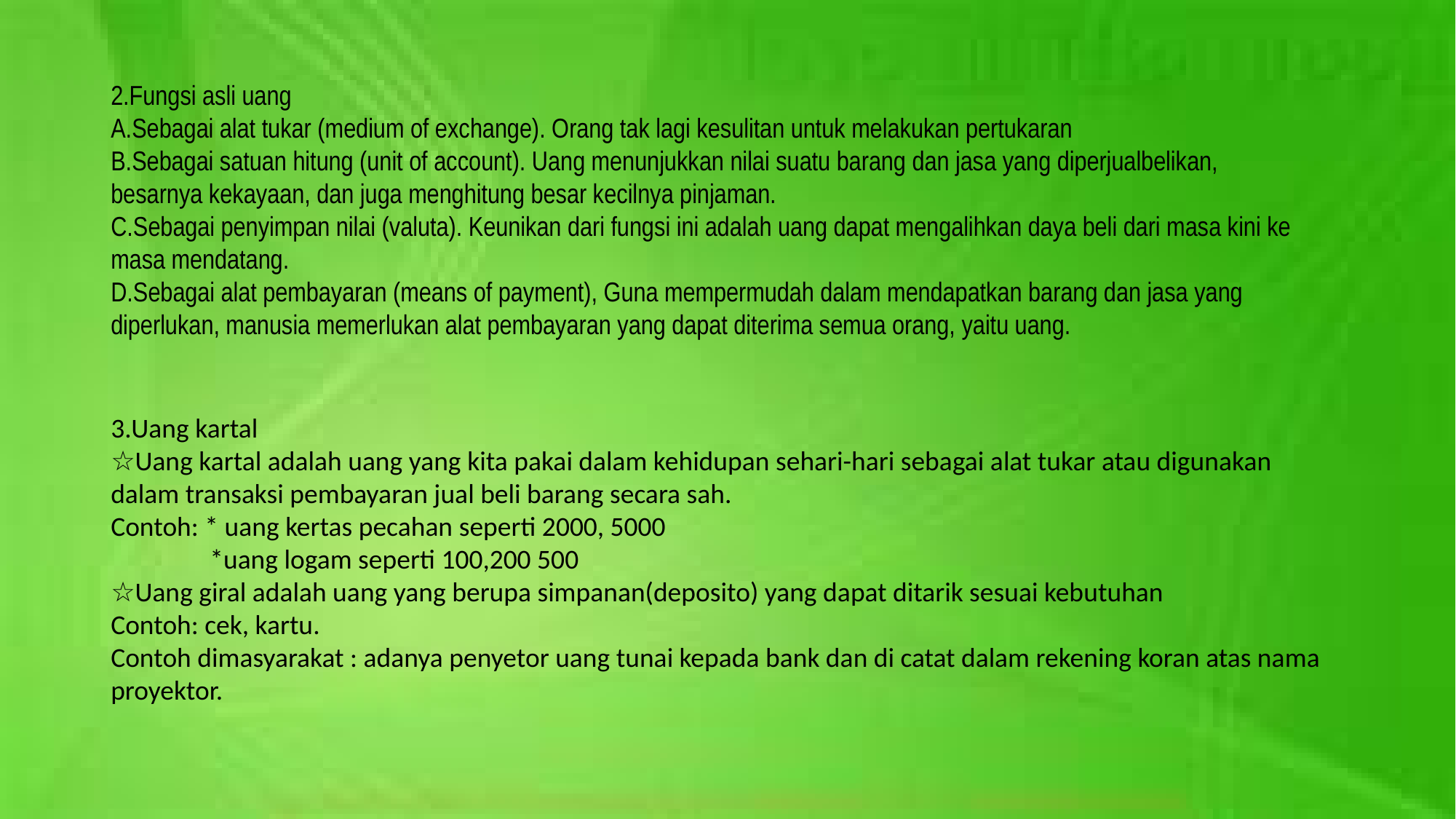

2.Fungsi asli uang
A.Sebagai alat tukar (medium of exchange). Orang tak lagi kesulitan untuk melakukan pertukaran
B.Sebagai satuan hitung (unit of account). Uang menunjukkan nilai suatu barang dan jasa yang diperjualbelikan, besarnya kekayaan, dan juga menghitung besar kecilnya pinjaman.
C.Sebagai penyimpan nilai (valuta). Keunikan dari fungsi ini adalah uang dapat mengalihkan daya beli dari masa kini ke masa mendatang.
D.Sebagai alat pembayaran (means of payment), Guna mempermudah dalam mendapatkan barang dan jasa yang diperlukan, manusia memerlukan alat pembayaran yang dapat diterima semua orang, yaitu uang.
3.Uang kartal
☆Uang kartal adalah uang yang kita pakai dalam kehidupan sehari-hari sebagai alat tukar atau digunakan dalam transaksi pembayaran jual beli barang secara sah.
Contoh: * uang kertas pecahan seperti 2000, 5000
                *uang logam seperti 100,200 500
☆Uang giral adalah uang yang berupa simpanan(deposito) yang dapat ditarik sesuai kebutuhan
Contoh: cek, kartu.
Contoh dimasyarakat : adanya penyetor uang tunai kepada bank dan di catat dalam rekening koran atas nama proyektor.